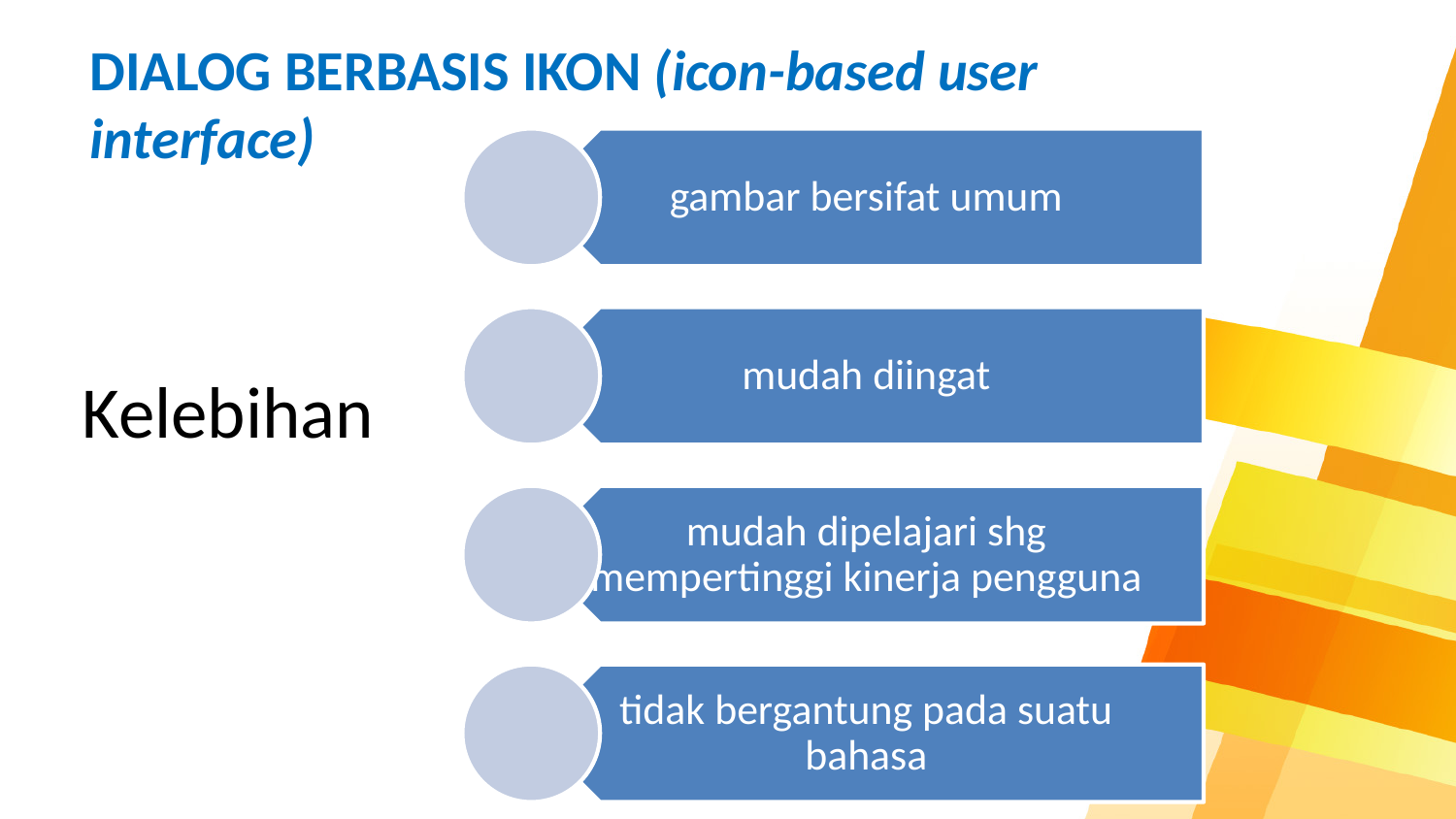

# DIALOG BERBASIS IKON (icon-based user interface)
gambar bersifat umum
mudah diingat
mudah dipelajari shg mempertinggi kinerja pengguna
tidak bergantung pada suatu bahasa
Kelebihan